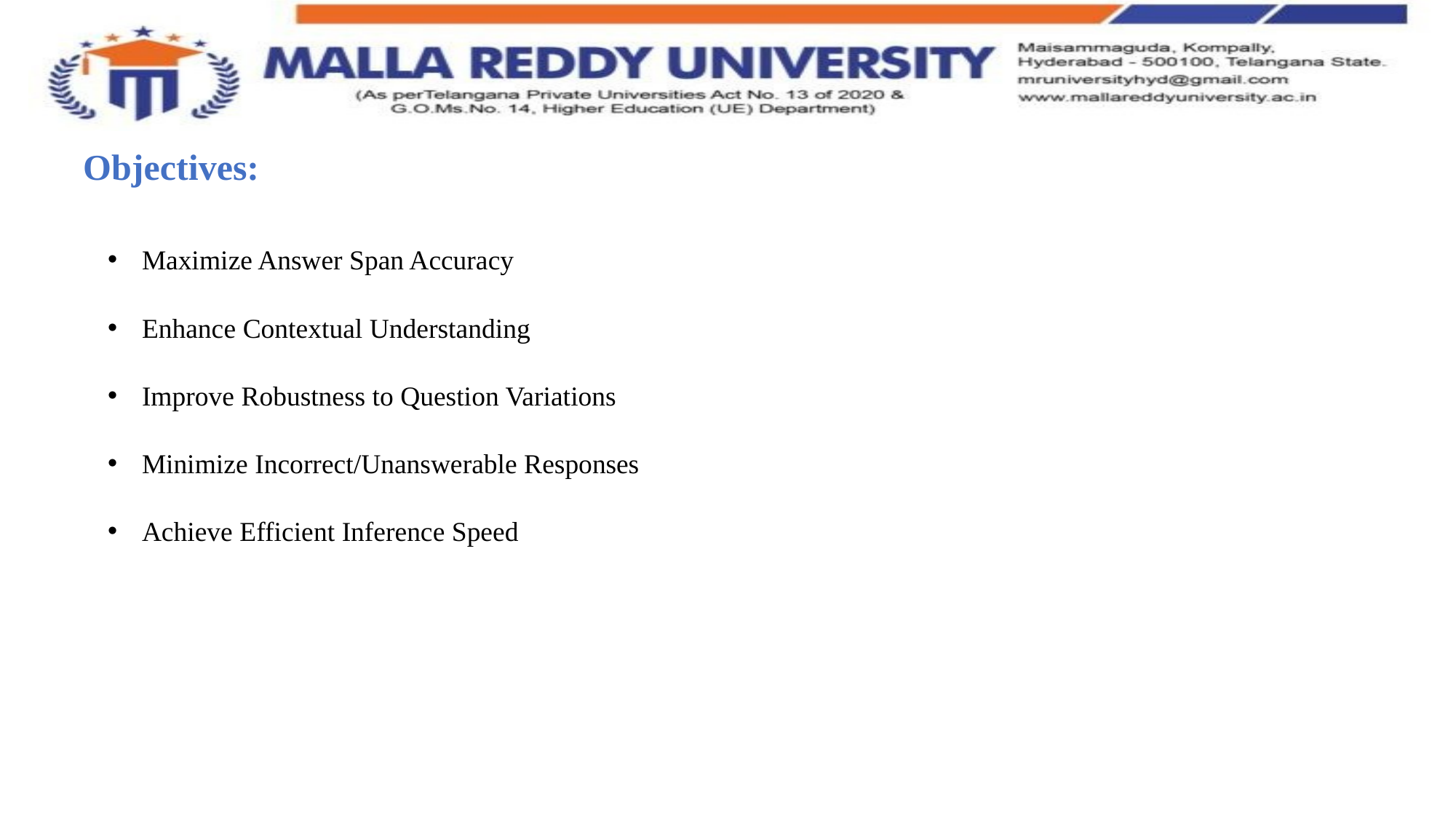

# Objectives:
Maximize Answer Span Accuracy
Enhance Contextual Understanding
Improve Robustness to Question Variations
Minimize Incorrect/Unanswerable Responses
Achieve Efficient Inference Speed